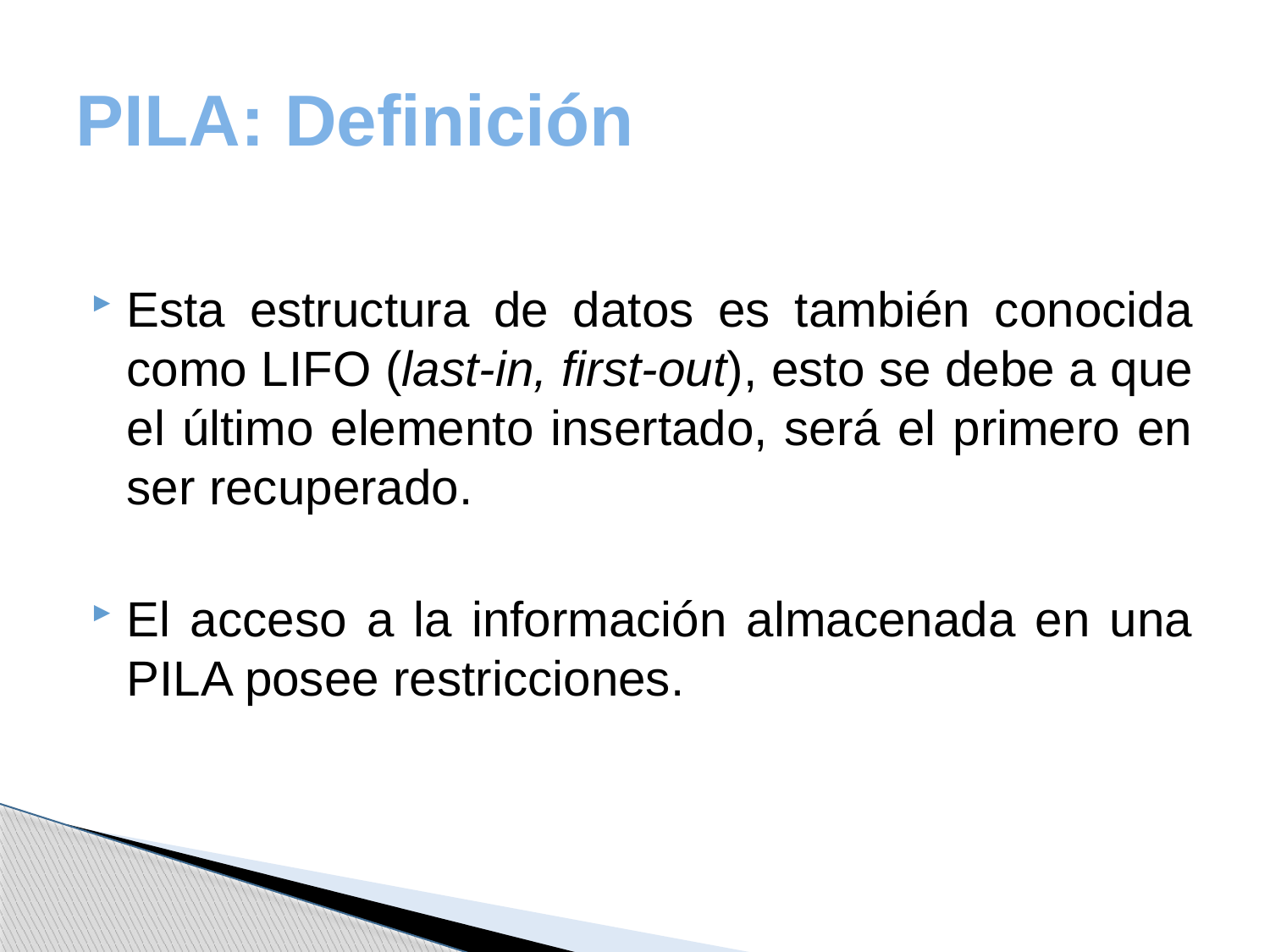

# PILA: Definición

Esta estructura de datos es también conocida como LIFO (last-in, first-out), esto se debe a que el último elemento insertado, será el primero en ser recuperado.

El acceso a la información almacenada en una PILA posee restricciones.